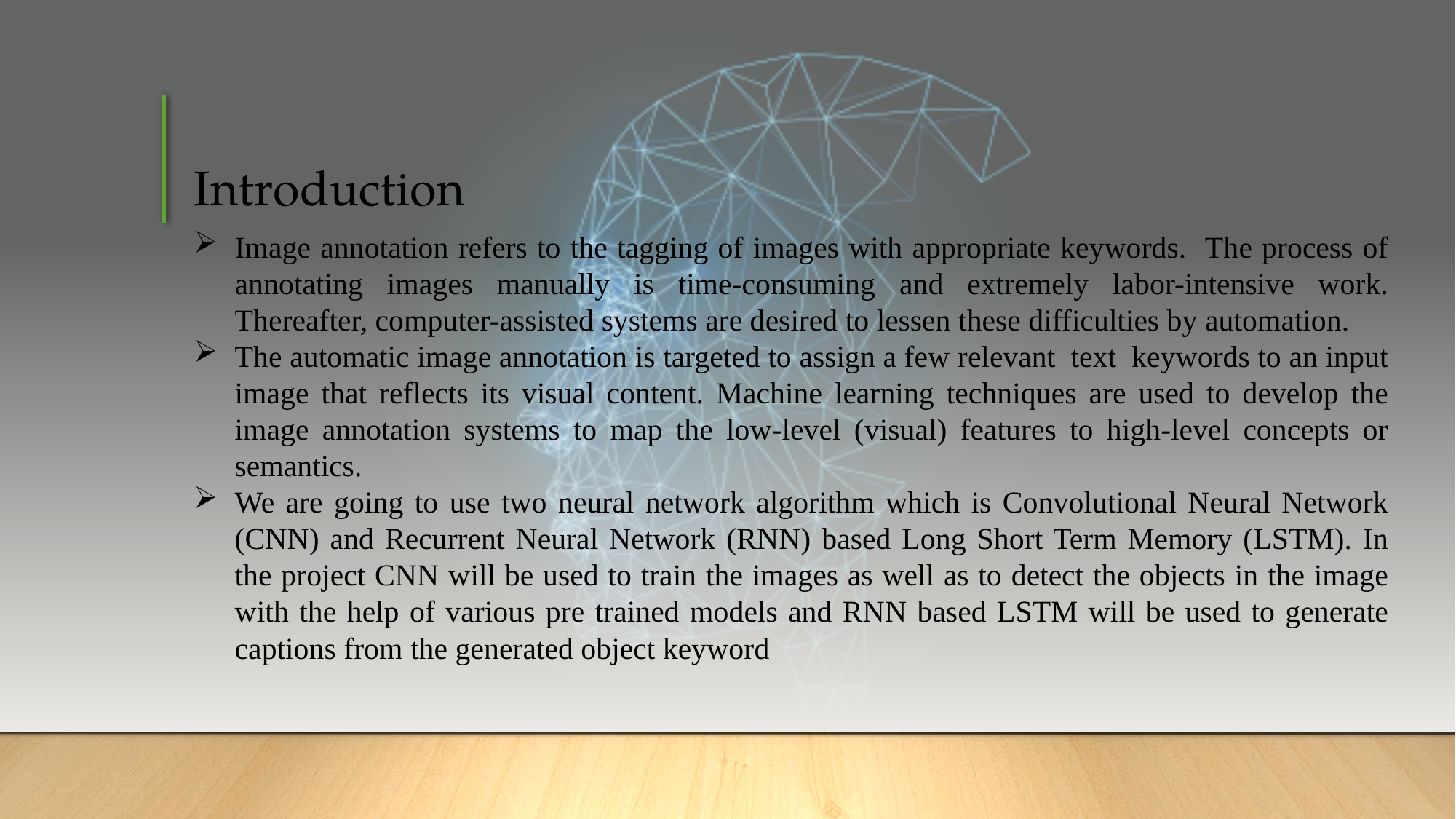

# Introduction
Image annotation refers to the tagging of images with appropriate keywords.  The process of annotating images manually is time-consuming and extremely labor-intensive work. Thereafter, computer-assisted systems are desired to lessen these difficulties by automation.
The automatic image annotation is targeted to assign a few relevant  text  keywords to an input image that reflects its visual content. Machine learning techniques are used to develop the image annotation systems to map the low-level (visual) features to high-level concepts or semantics.
We are going to use two neural network algorithm which is Convolutional Neural Network (CNN) and Recurrent Neural Network (RNN) based Long Short Term Memory (LSTM). In the project CNN will be used to train the images as well as to detect the objects in the image with the help of various pre trained models and RNN based LSTM will be used to generate captions from the generated object keyword